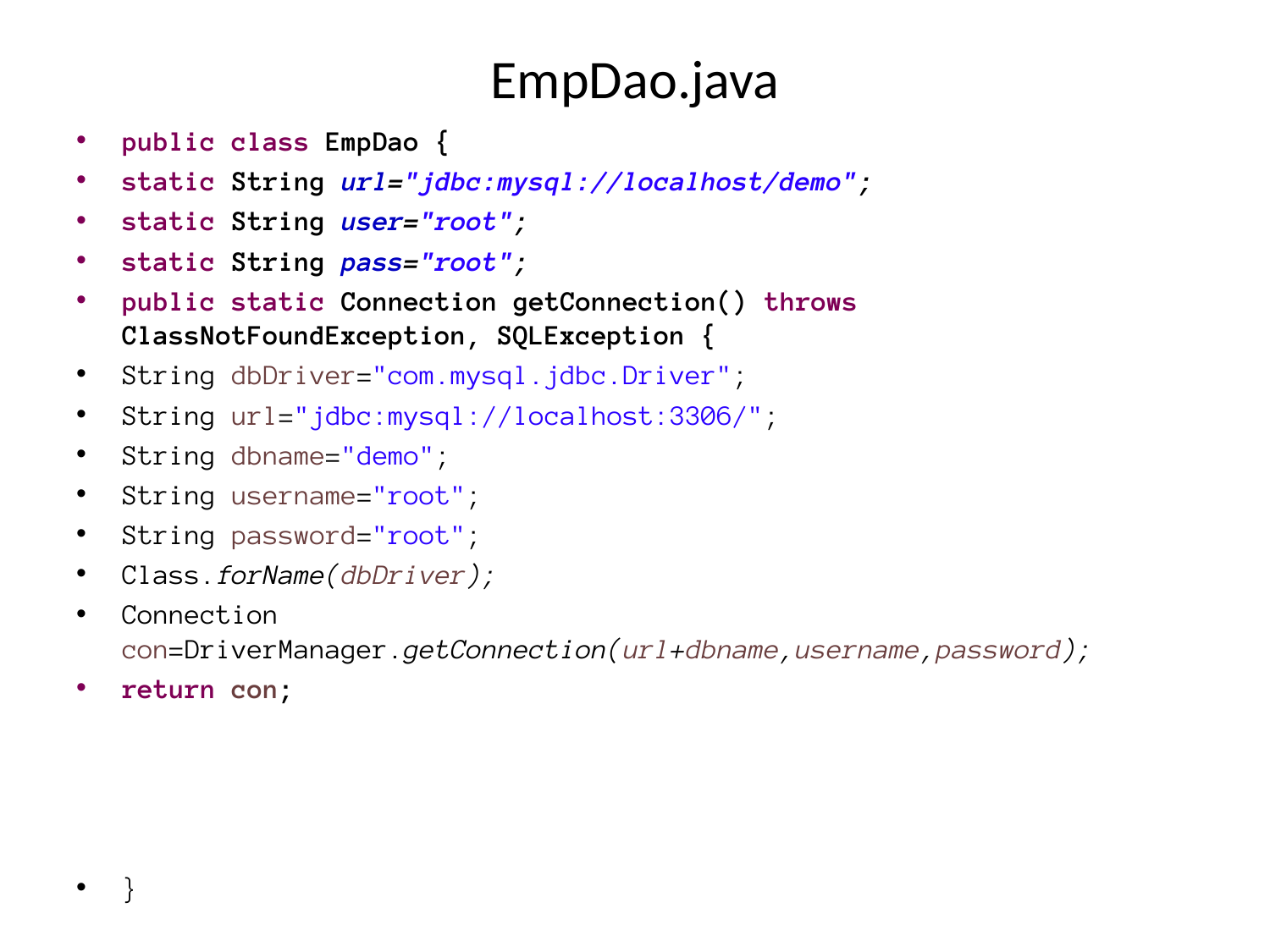

# EmpDao.java
public class EmpDao {
static String url="jdbc:mysql://localhost/demo";
static String user="root";
static String pass="root";
public static Connection getConnection() throws ClassNotFoundException, SQLException {
String dbDriver="com.mysql.jdbc.Driver";
String url="jdbc:mysql://localhost:3306/";
String dbname="demo";
String username="root";
String password="root";
Class.forName(dbDriver);
Connection con=DriverManager.getConnection(url+dbname,username,password);
return con;

}